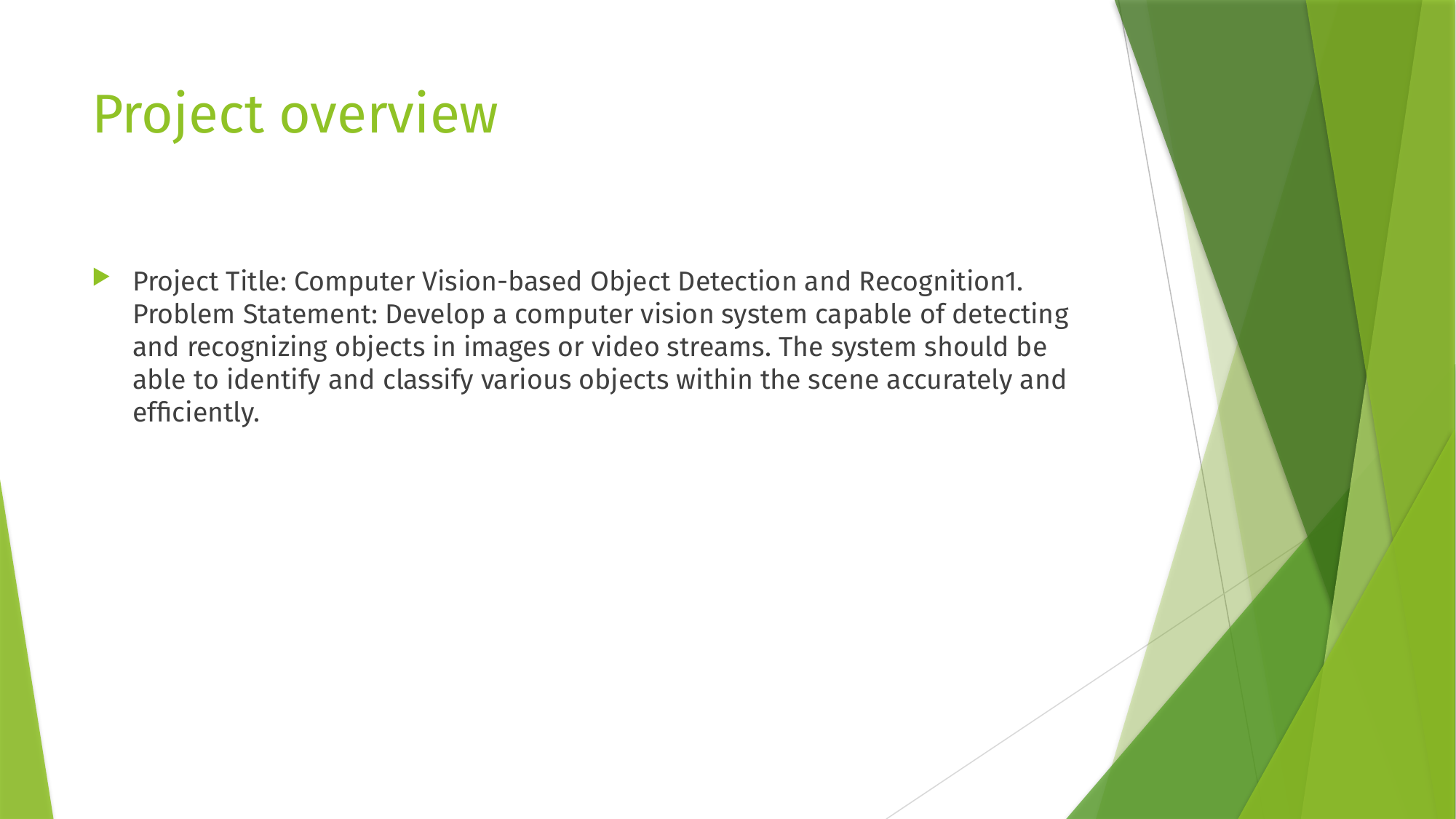

# Project overview
Project Title: Computer Vision-based Object Detection and Recognition1. Problem Statement: Develop a computer vision system capable of detecting and recognizing objects in images or video streams. The system should be able to identify and classify various objects within the scene accurately and efficiently.